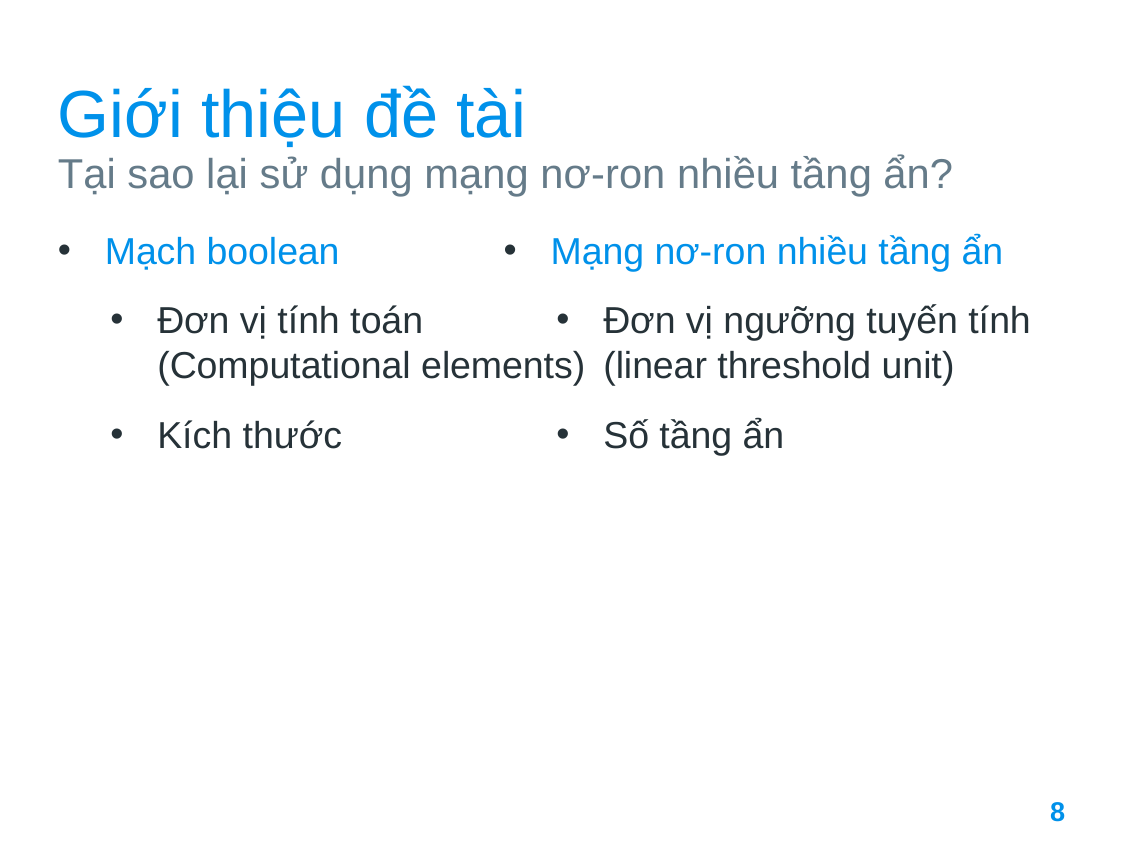

# Giới thiệu đề tài
Tại sao lại sử dụng mạng nơ-ron nhiều tầng ẩn?
Mạch boolean
Mạng nơ-ron nhiều tầng ẩn
Đơn vị tính toán (Computational elements)
Kích thước
Đơn vị ngưỡng tuyến tính (linear threshold unit)
Số tầng ẩn

8